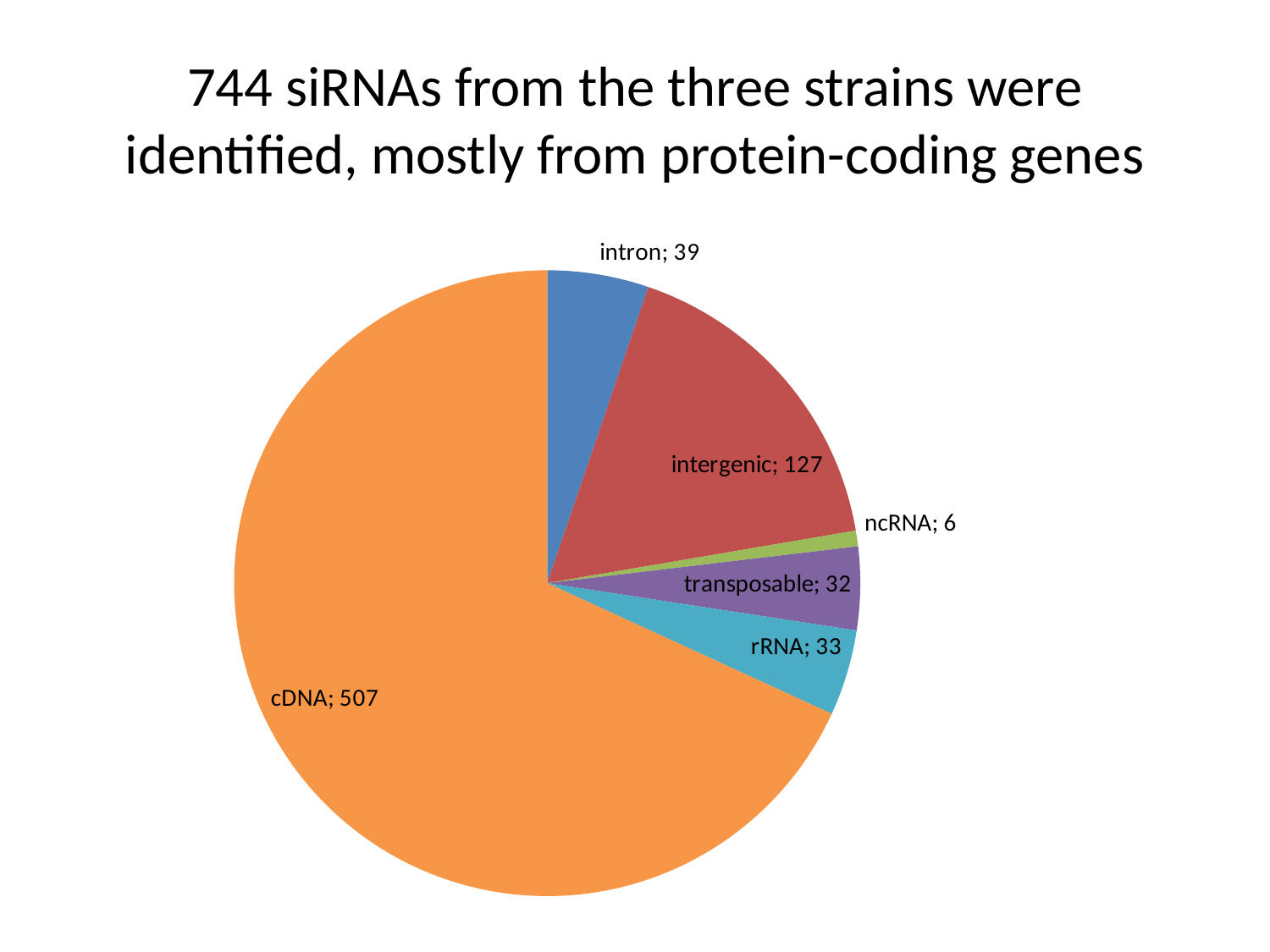

# 744 siRNAs from the three strains were identified, mostly from protein-coding genes

### Chart

| Category |  |
|---|---|
| intron | 39.0 |
| intergenic | 127.0 |
| ncRNA | 6.0 |
| transposable | 32.0 |
| rRNA | 33.0 |
| cDNA | 507.0 |